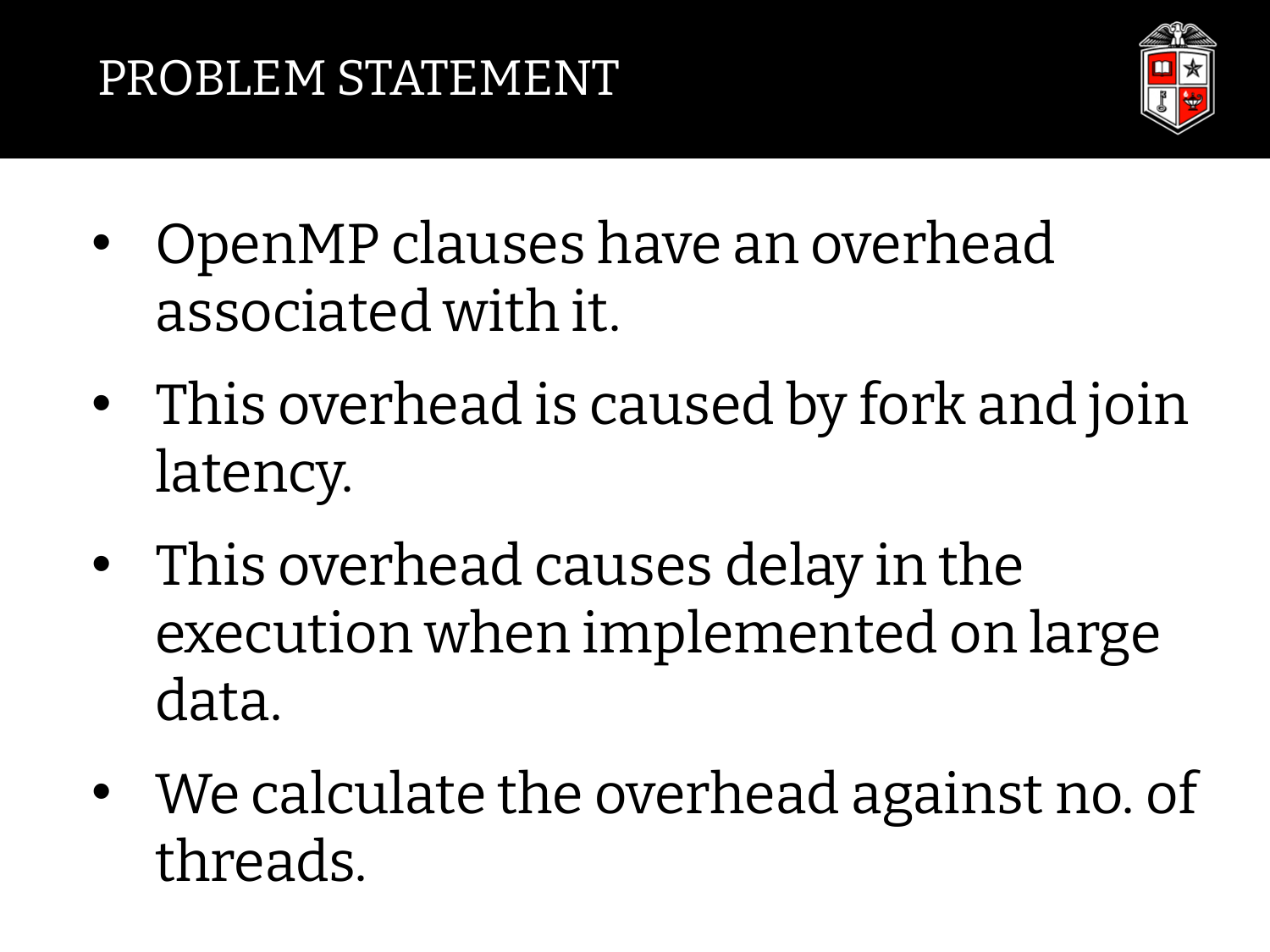

# PROBLEM STATEMENT
OpenMP clauses have an overhead associated with it.
This overhead is caused by fork and join latency.
This overhead causes delay in the execution when implemented on large data.
We calculate the overhead against no. of threads.